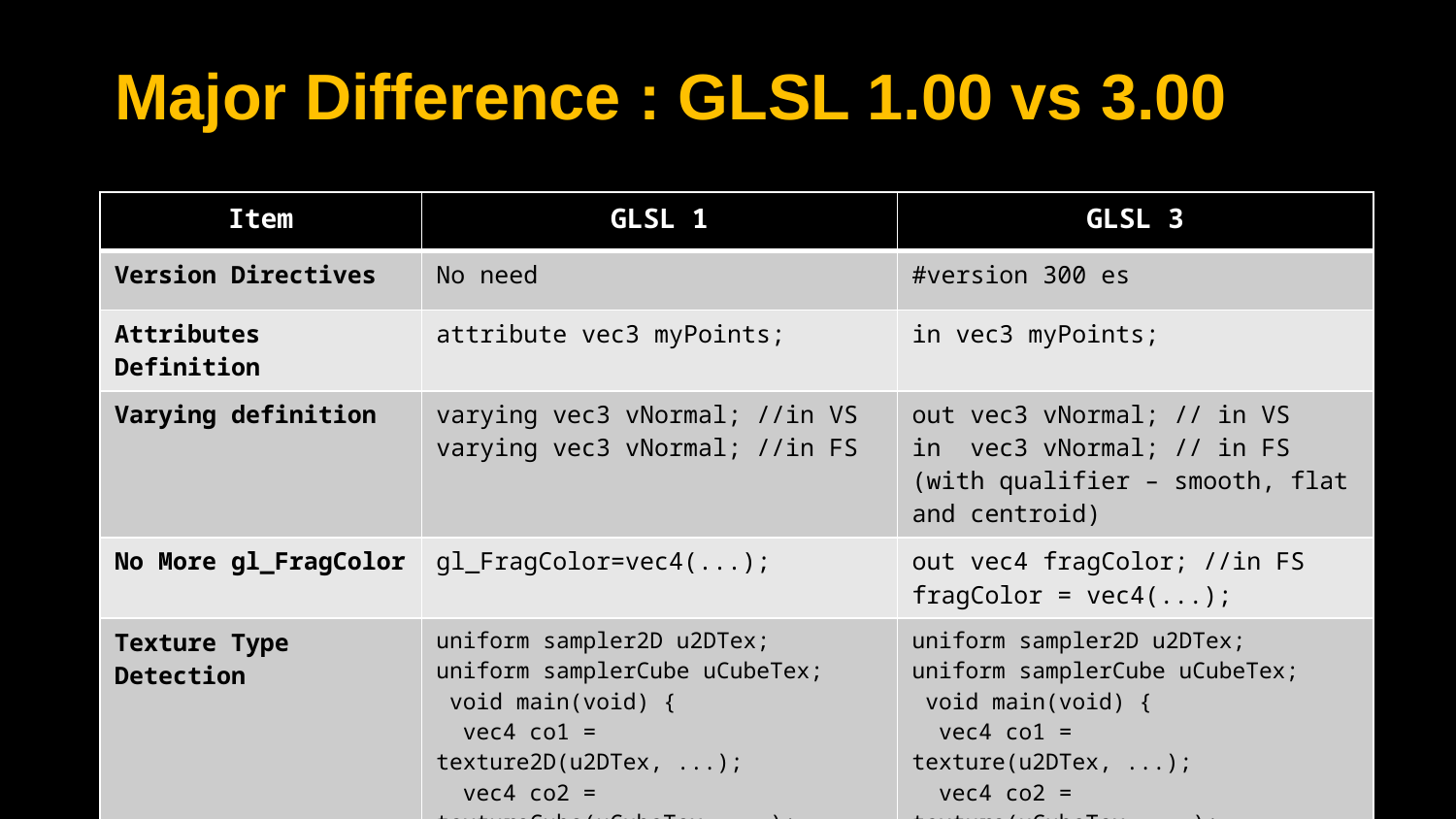

# Major Difference : GLSL 1.00 vs 3.00
| Item | GLSL 1 | GLSL 3 |
| --- | --- | --- |
| Version Directives | No need | #version 300 es |
| Attributes Definition | attribute vec3 myPoints; | in vec3 myPoints; |
| Varying definition | varying vec3 vNormal; //in VS varying vec3 vNormal; //in FS | out vec3 vNormal; // in VS in vec3 vNormal; // in FS (with qualifier – smooth, flat and centroid) |
| No More gl\_FragColor | gl\_FragColor=vec4(...); | out vec4 fragColor; //in FS fragColor = vec4(...); |
| Texture Type Detection | uniform sampler2D u2DTex; uniform samplerCube uCubeTex; void main(void) { vec4 co1 = texture2D(u2DTex, ...); vec4 co2 = textureCube(uCubeTex, ...); } | uniform sampler2D u2DTex; uniform samplerCube uCubeTex; void main(void) { vec4 co1 = texture(u2DTex, ...); vec4 co2 = texture(uCubeTex, ...); } |
| Precision definition | there is default | required |